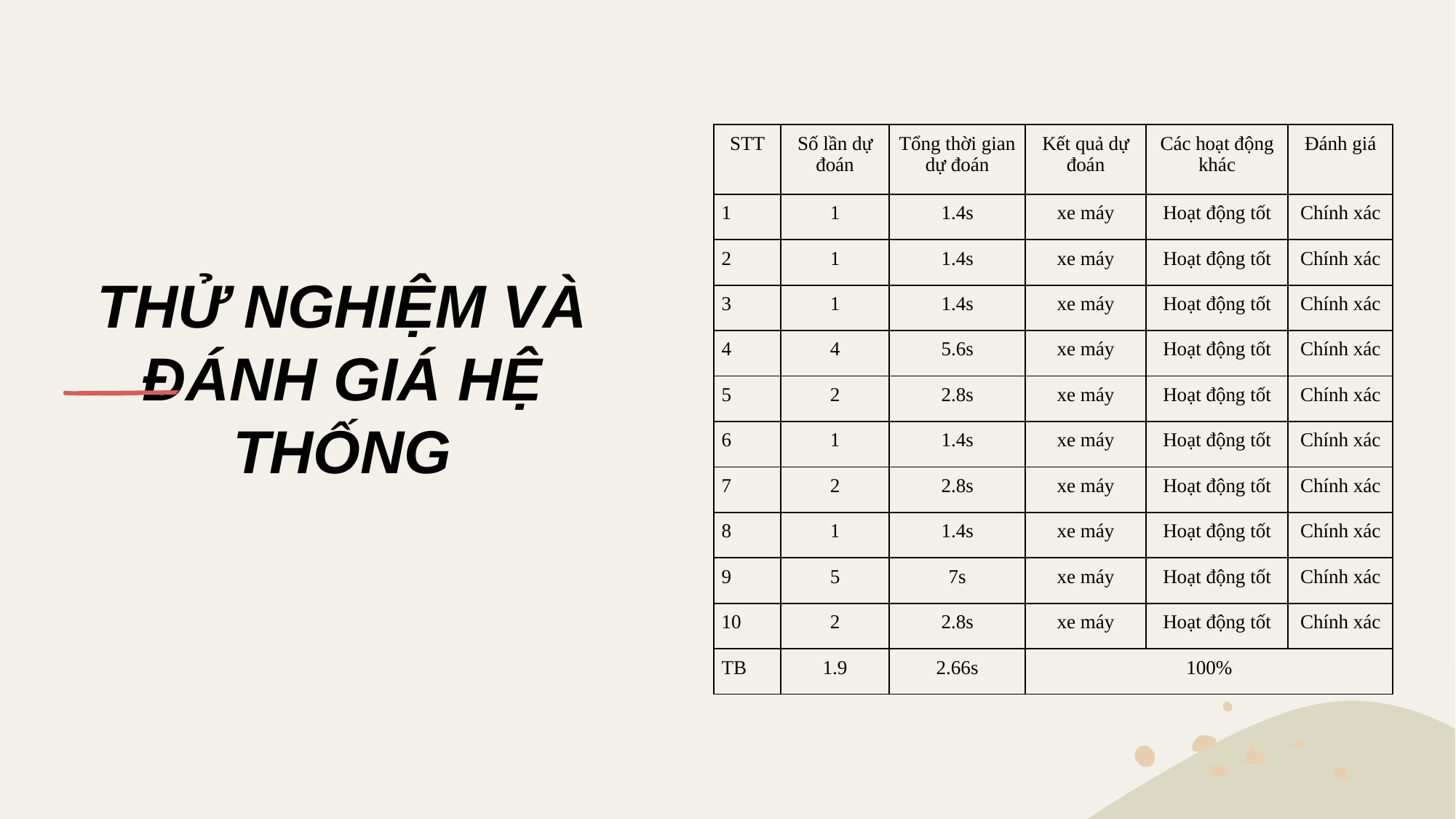

| STT | Số lần dự đoán | Tổng thời gian dự đoán | Kết quả dự đoán | Các hoạt động khác | Đánh giá |
| --- | --- | --- | --- | --- | --- |
| 1 | 1 | 1.4s | xe máy | Hoạt động tốt | Chính xác |
| 2 | 1 | 1.4s | xe máy | Hoạt động tốt | Chính xác |
| 3 | 1 | 1.4s | xe máy | Hoạt động tốt | Chính xác |
| 4 | 4 | 5.6s | xe máy | Hoạt động tốt | Chính xác |
| 5 | 2 | 2.8s | xe máy | Hoạt động tốt | Chính xác |
| 6 | 1 | 1.4s | xe máy | Hoạt động tốt | Chính xác |
| 7 | 2 | 2.8s | xe máy | Hoạt động tốt | Chính xác |
| 8 | 1 | 1.4s | xe máy | Hoạt động tốt | Chính xác |
| 9 | 5 | 7s | xe máy | Hoạt động tốt | Chính xác |
| 10 | 2 | 2.8s | xe máy | Hoạt động tốt | Chính xác |
| TB | 1.9 | 2.66s | 100% |  |  |
# THỬ NGHIỆM VÀ ĐÁNH GIÁ HỆ THỐNG